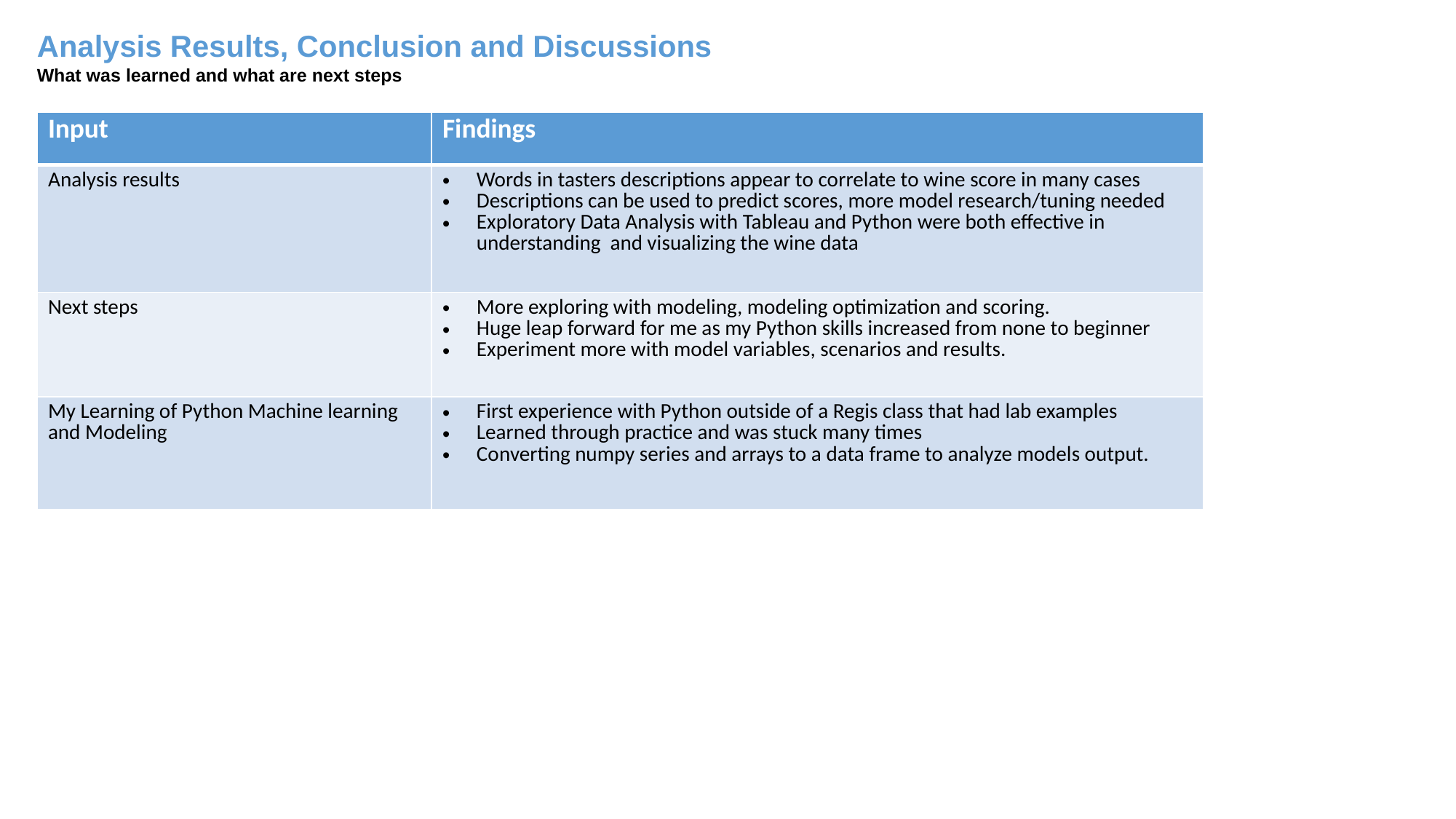

Analysis Results, Conclusion and Discussions
What was learned and what are next steps
| Input | Findings |
| --- | --- |
| Analysis results | Words in tasters descriptions appear to correlate to wine score in many cases Descriptions can be used to predict scores, more model research/tuning needed Exploratory Data Analysis with Tableau and Python were both effective in understanding and visualizing the wine data |
| Next steps | More exploring with modeling, modeling optimization and scoring. Huge leap forward for me as my Python skills increased from none to beginner Experiment more with model variables, scenarios and results. |
| My Learning of Python Machine learning and Modeling | First experience with Python outside of a Regis class that had lab examples Learned through practice and was stuck many times Converting numpy series and arrays to a data frame to analyze models output. |